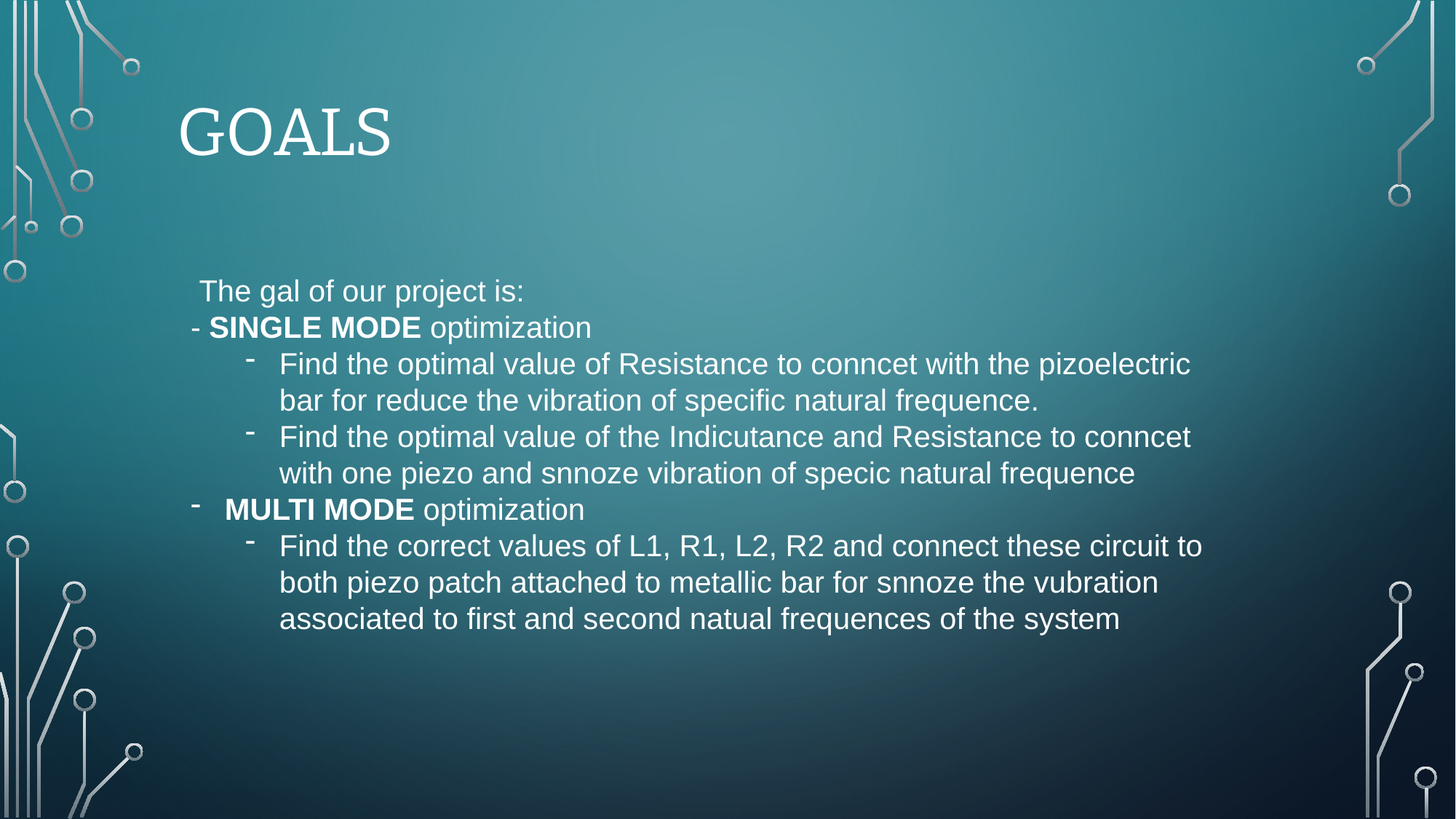

# GOALS
 The gal of our project is:
- SINGLE MODE optimization
Find the optimal value of Resistance to conncet with the pizoelectric bar for reduce the vibration of specific natural frequence.
Find the optimal value of the Indicutance and Resistance to conncet with one piezo and snnoze vibration of specic natural frequence
MULTI MODE optimization
Find the correct values of L1, R1, L2, R2 and connect these circuit to both piezo patch attached to metallic bar for snnoze the vubration associated to first and second natual frequences of the system